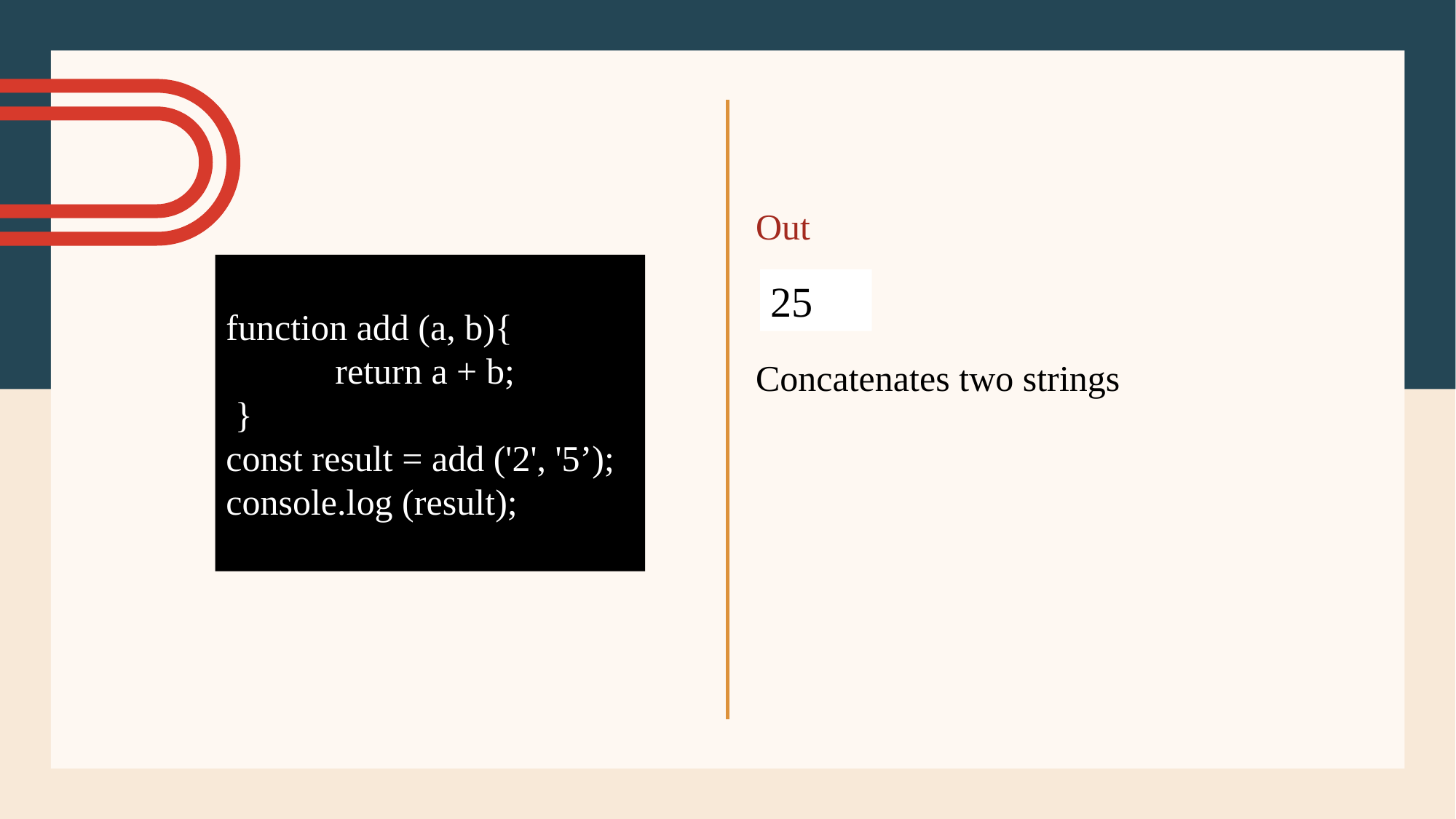

Out
25
Concatenates two strings

function add (a, b){
	return a + b;
 }
const result = add ('2', '5’);
console.log (result);